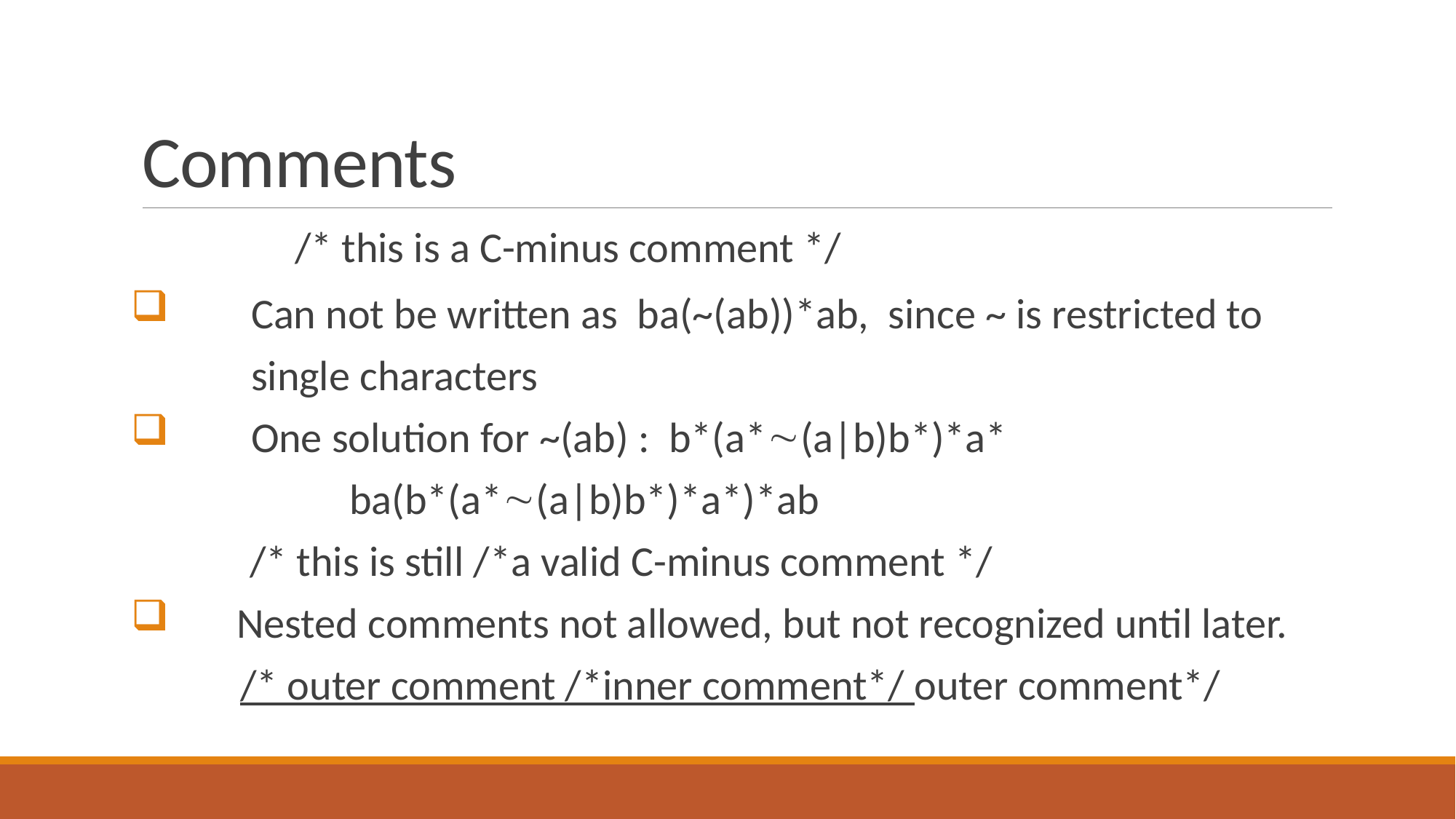

# Comments
	/* this is a C-minus comment */
	Can not be written as  ba(~(ab))*ab,  since ~ is restricted to
		single characters
	One solution for ~(ab) :  b*(a*∼(a|b)b*)*a*
		ba(b*(a*∼(a|b)b*)*a*)*ab
	 /* this is still /*a valid C-minus comment */
       Nested comments not allowed, but not recognized until later.
	/* outer comment /*inner comment*/ outer comment*/